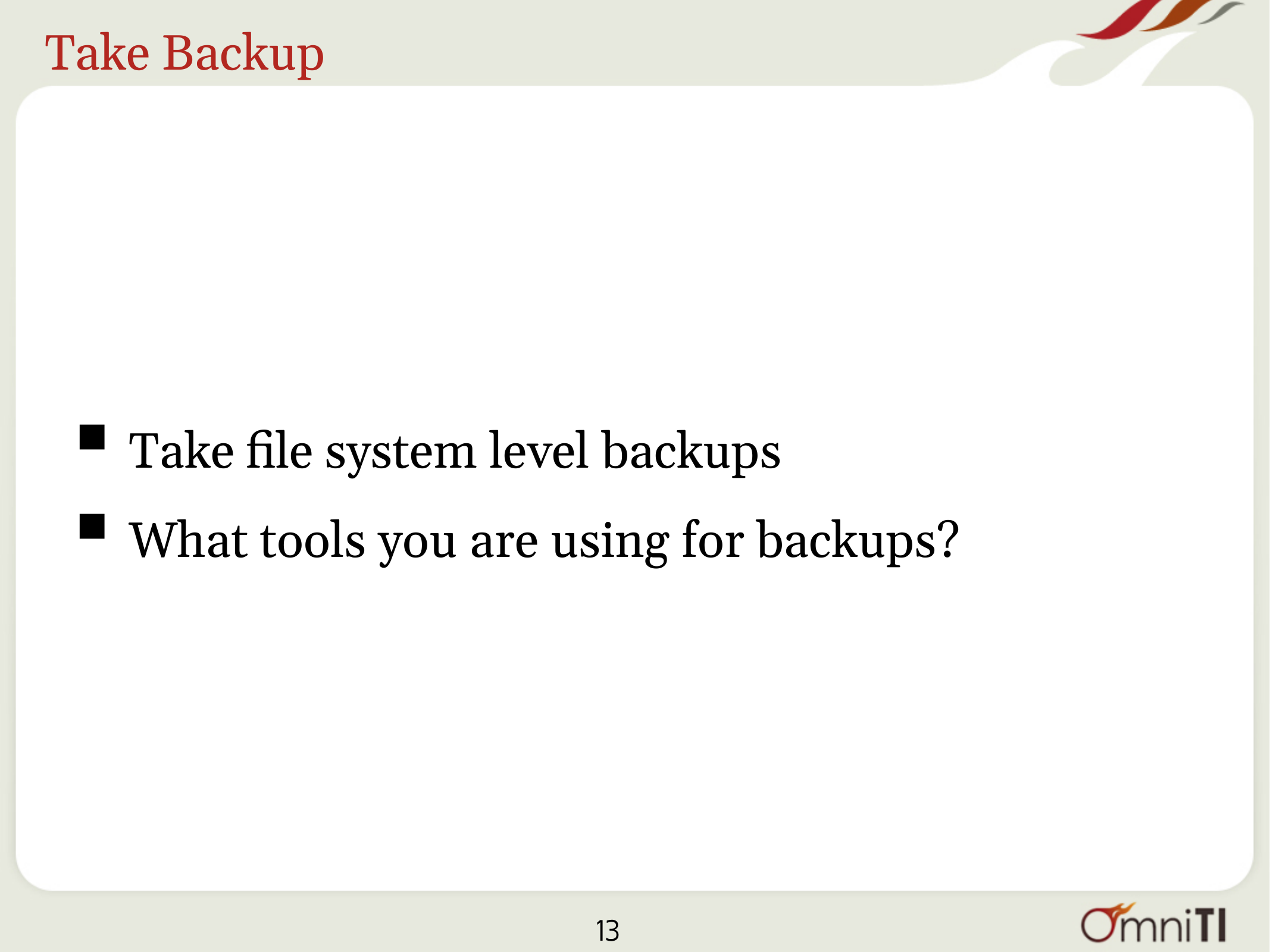

# Take Backup
Take file system level backups
What tools you are using for backups?
13